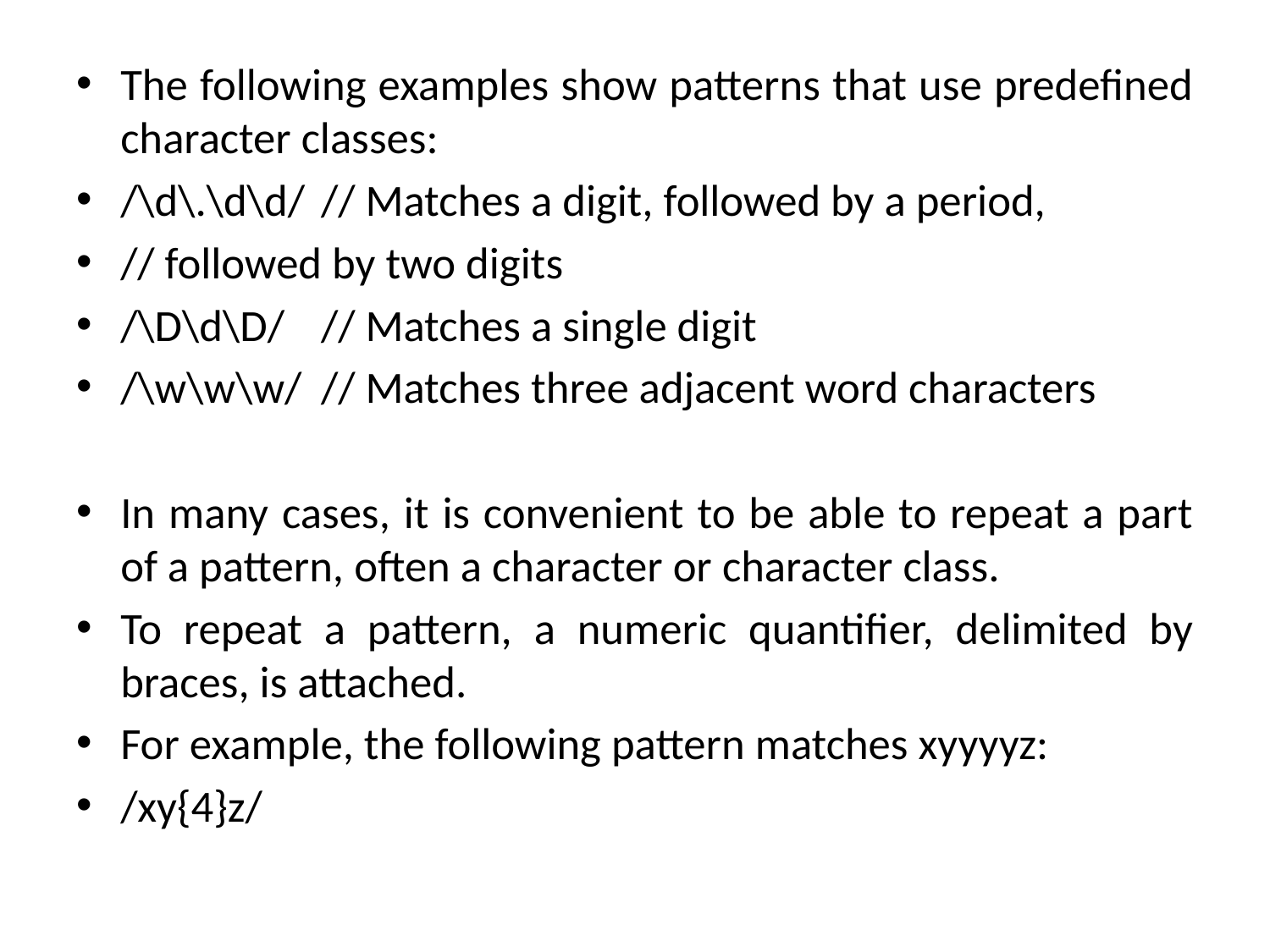

The following examples show patterns that use predefined character classes:
/\d\.\d\d/	// Matches a digit, followed by a period,
// followed by two digits
/\D\d\D/	// Matches a single digit
/\w\w\w/	// Matches three adjacent word characters

In many cases, it is convenient to be able to repeat a part of a pattern, often a character or character class.
To repeat a pattern, a numeric quantifier, delimited by braces, is attached.
For example, the following pattern matches xyyyyz:
/xy{4}z/